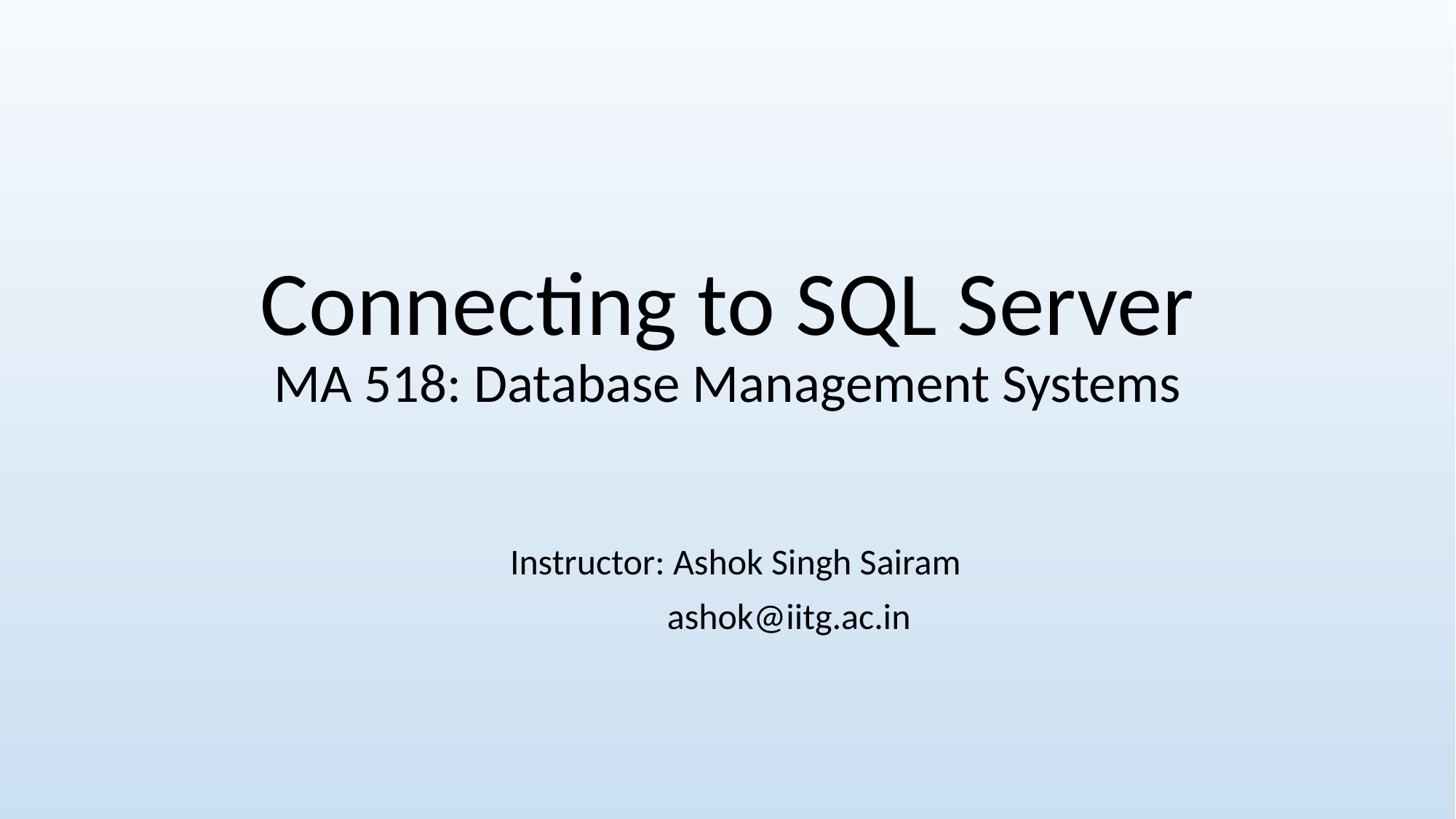

# Connecting to SQL Server MA 518: Database Management Systems

Instructor: Ashok Singh Sairam
             ashok@iitg.ac.in